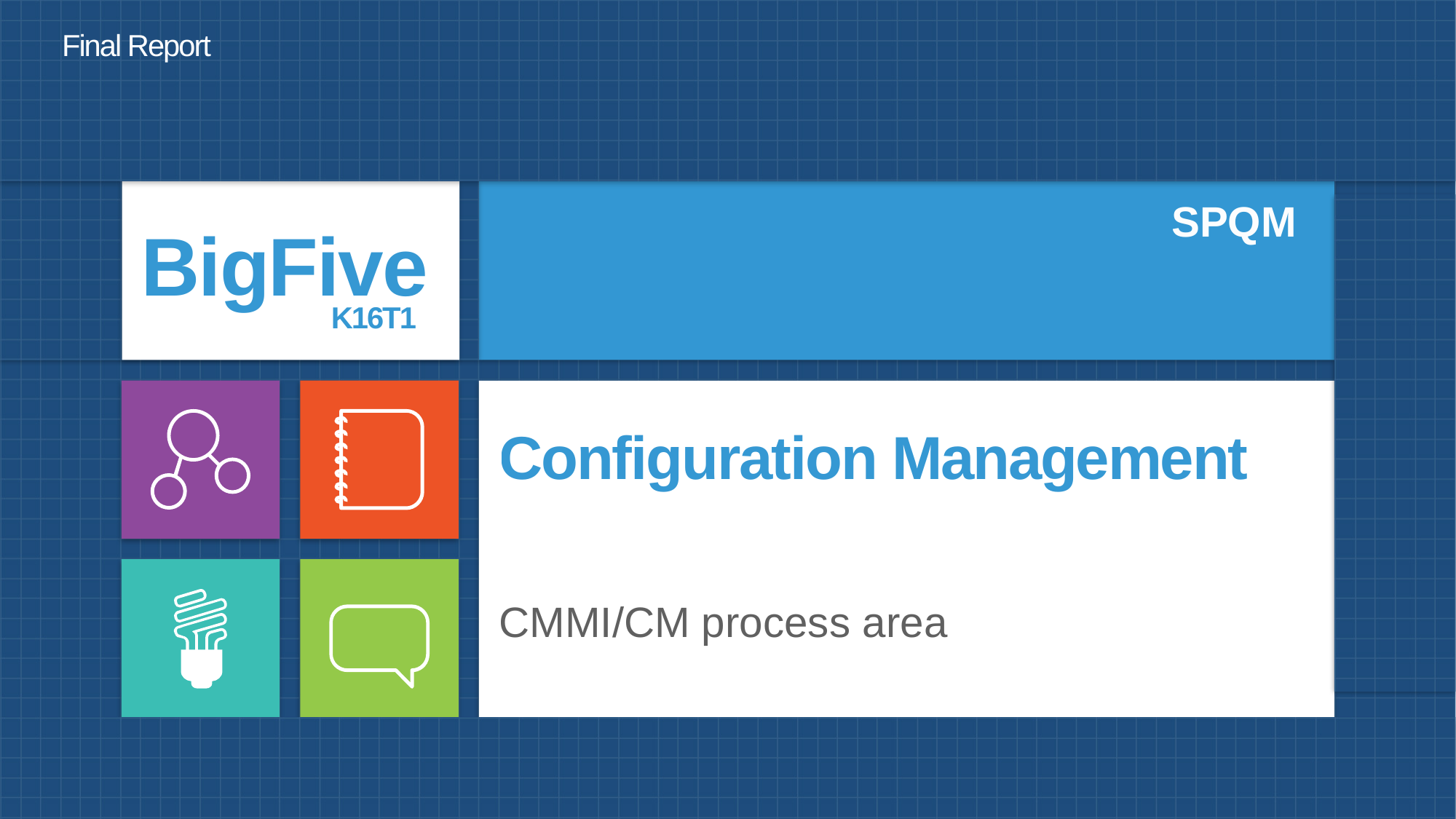

Final Report
SPQM
# Configuration Management
CMMI/CM process area